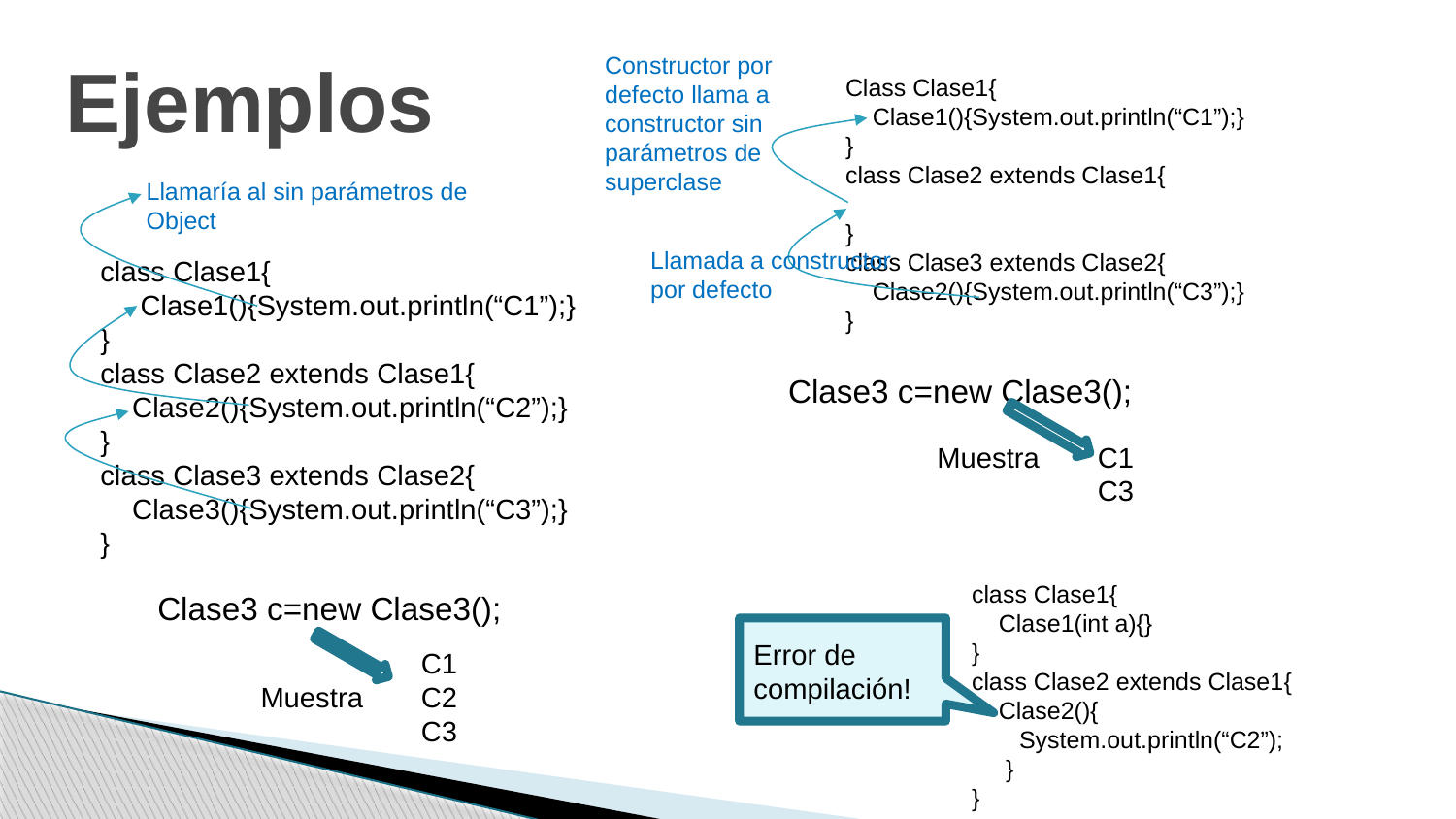

Ejemplos
Constructor por defecto llama a constructor sin parámetros de superclase
Class Clase1{
    Clase1(){System.out.println(“C1”);}
}
class Clase2 extends Clase1{

}
class Clase3 extends Clase2{
    Clase2(){System.out.println(“C3”);}
}

Llamaría al sin parámetros de Object

Llamada a constructor por defecto
class Clase1{
     Clase1(){System.out.println(“C1”);}
}
class Clase2 extends Clase1{
    Clase2(){System.out.println(“C2”);}
}
class Clase3 extends Clase2{
    Clase3(){System.out.println(“C3”);}
}

Clase3 c=new Clase3();

Muestra
C1
C3
class Clase1{
    Clase1(int a){}
}
class Clase2 extends Clase1{
    Clase2(){
       System.out.println(“C2”);
     }
}
Clase3 c=new Clase3();

Error de compilación!
C1
C2
C3

Muestra